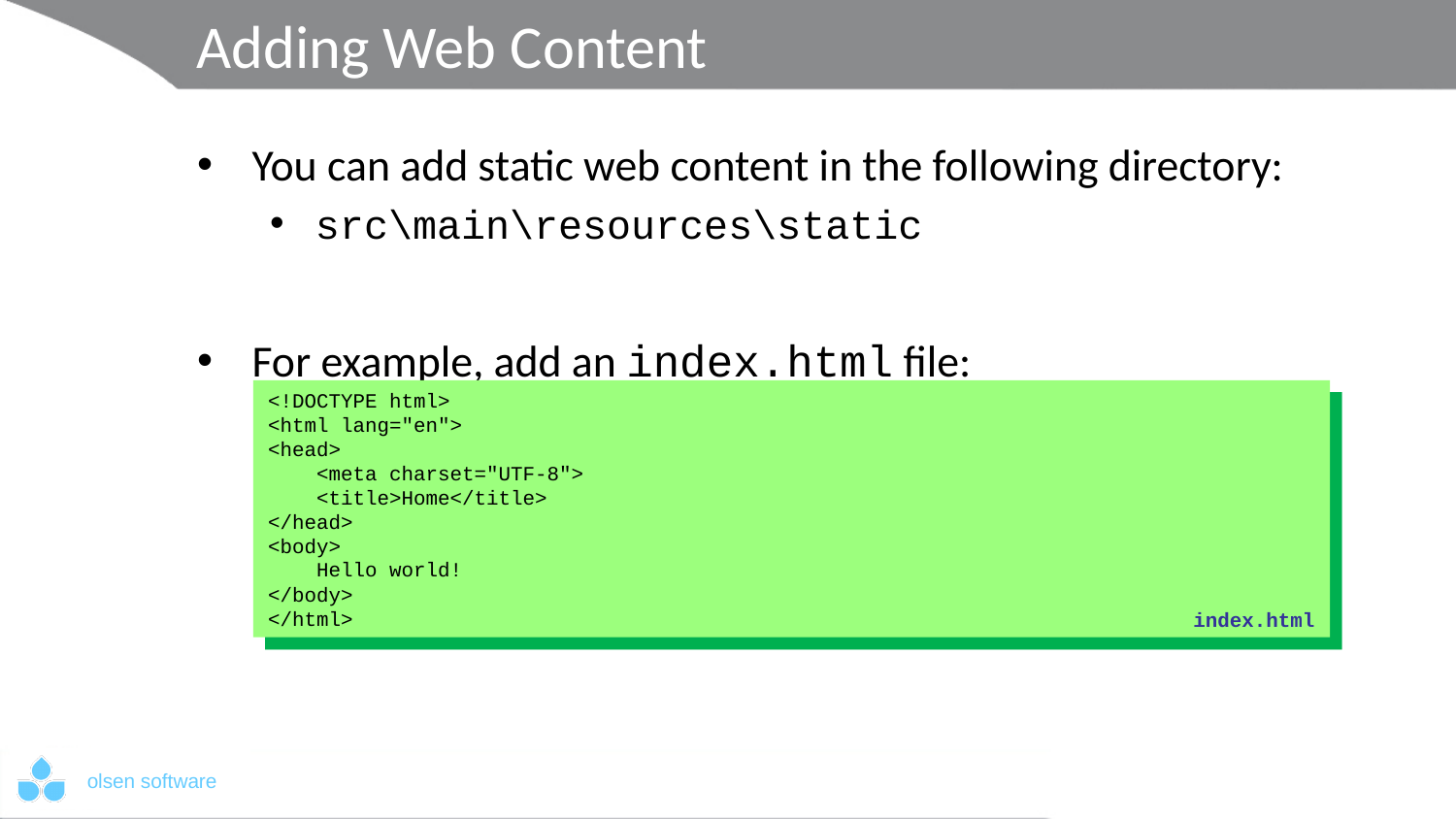

# Adding Web Content
You can add static web content in the following directory:
src\main\resources\static

For example, add an index.html file:
<!DOCTYPE html>
<html lang="en">
<head>
    <meta charset="UTF-8">
    <title>Home</title>
</head>
<body>
    Hello world!
</body>
</html>
index.html